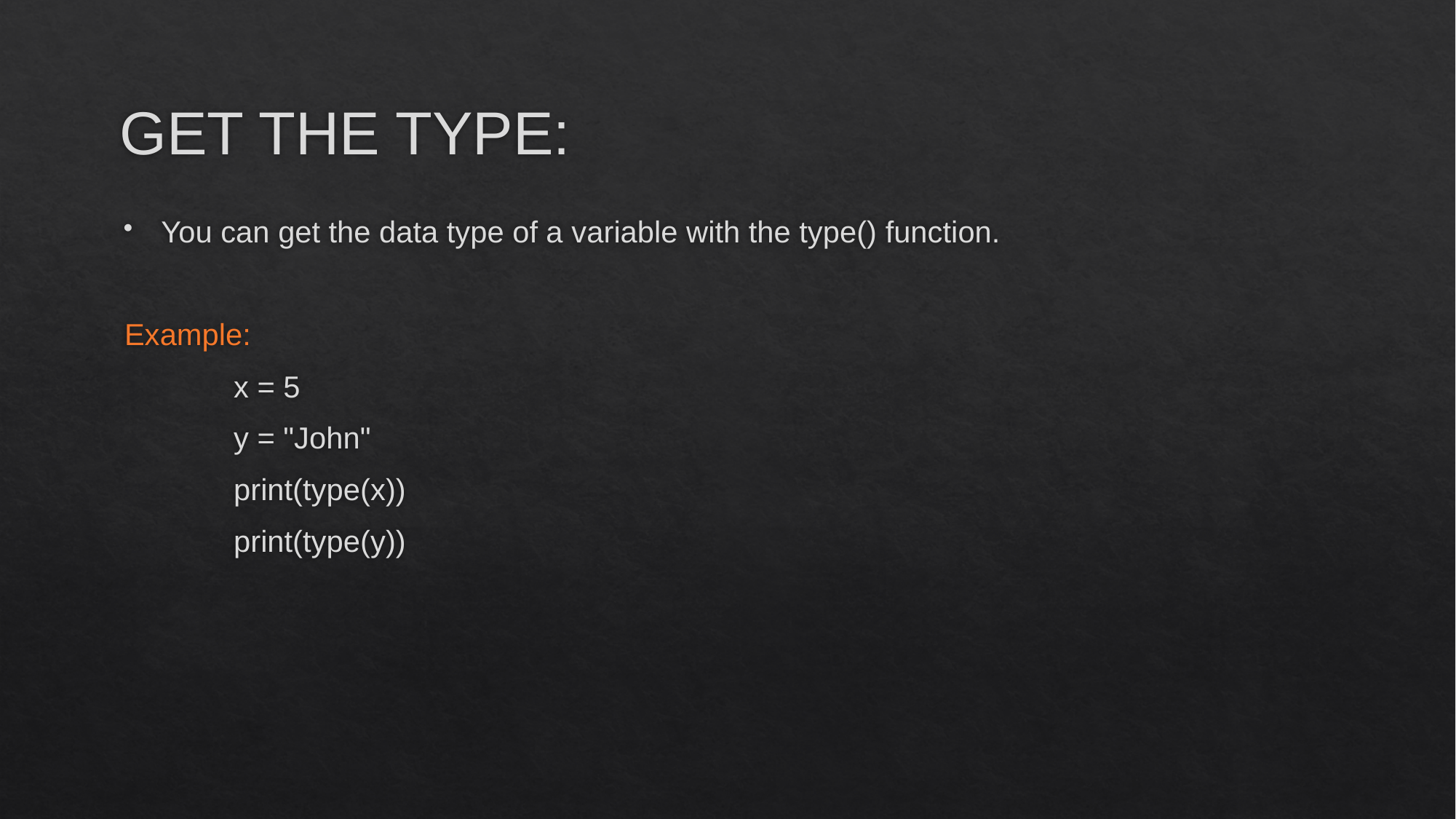

# GET THE TYPE:
You can get the data type of a variable with the type() function.

Example:
	x = 5
	y = "John"
	print(type(x))
	print(type(y))